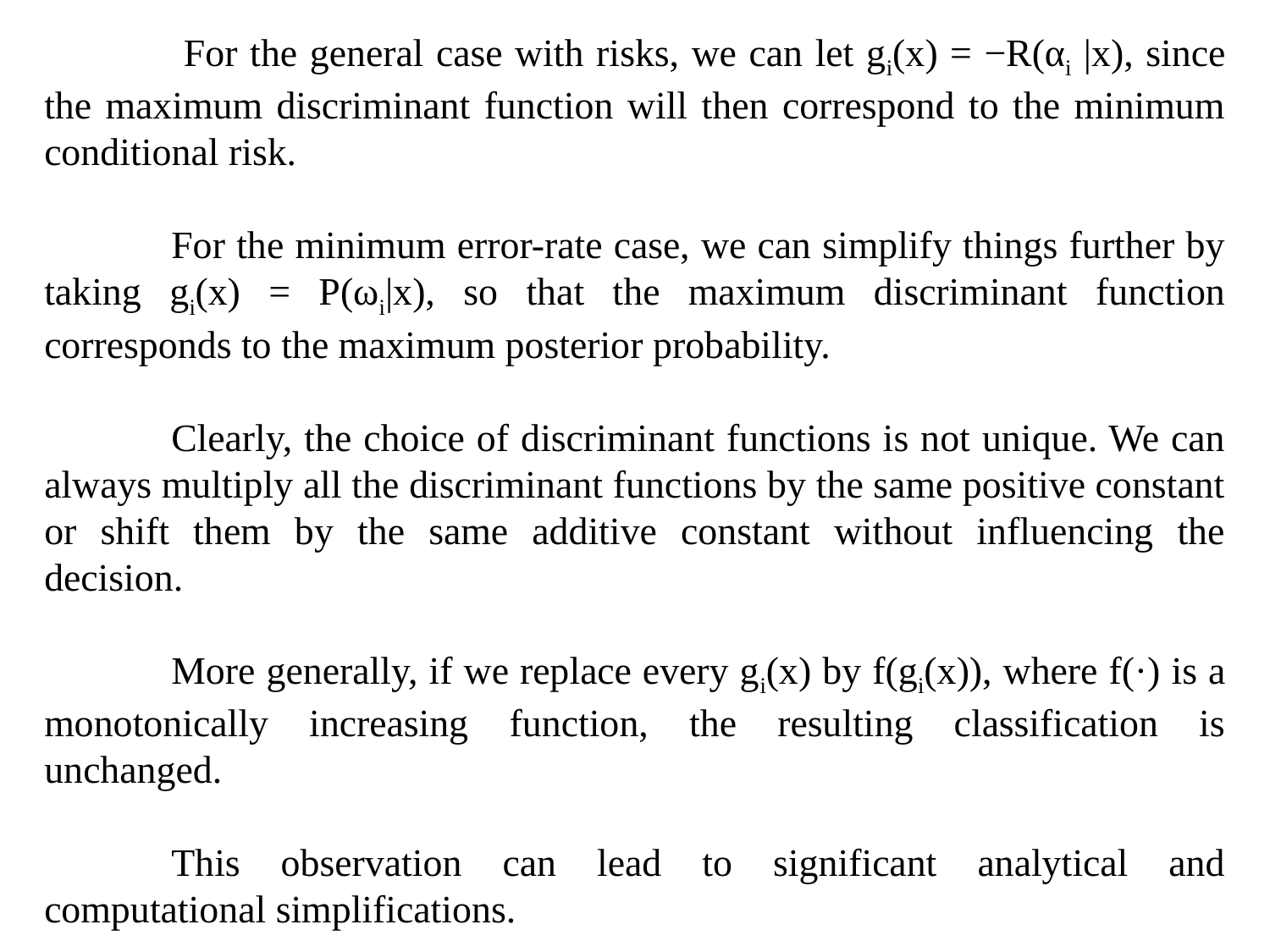

For the general case with risks, we can let gi(x) = −R(αi |x), since the maximum discriminant function will then correspond to the minimum conditional risk.

	For the minimum error-rate case, we can simplify things further by taking gi(x) = P(ωi|x), so that the maximum discriminant function corresponds to the maximum posterior probability.

	Clearly, the choice of discriminant functions is not unique. We can always multiply all the discriminant functions by the same positive constant or shift them by the same additive constant without influencing the decision.

	More generally, if we replace every gi(x) by f(gi(x)), where f(·) is a monotonically increasing function, the resulting classification is unchanged.

	This observation can lead to significant analytical and computational simplifications.